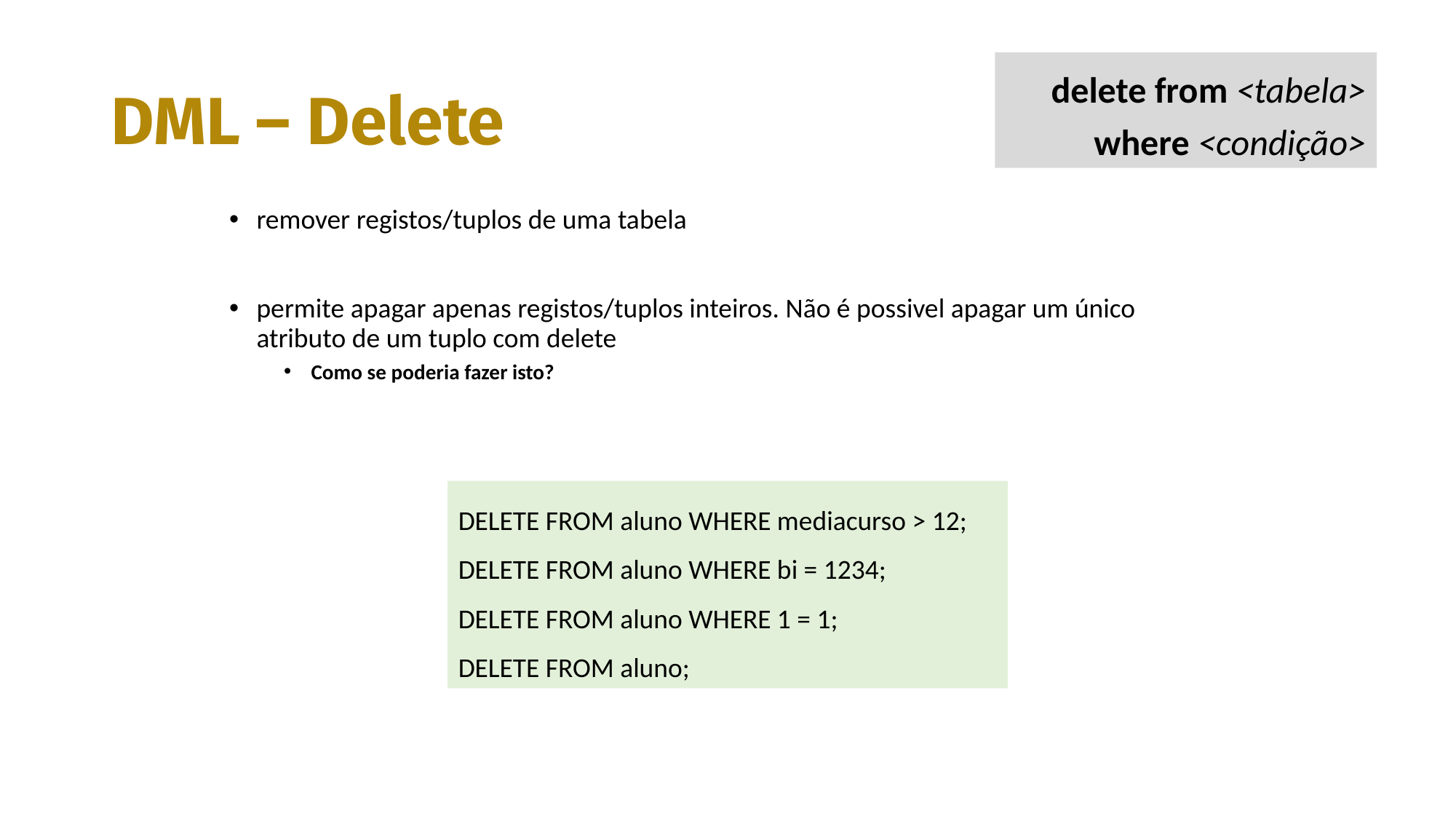

# DML – Delete
delete from <tabela>
where <condição>
remover registos/tuplos de uma tabela

permite apagar apenas registos/tuplos inteiros. Não é possivel apagar um único atributo de um tuplo com delete
Como se poderia fazer isto?
DELETE FROM aluno WHERE mediacurso > 12;
DELETE FROM aluno WHERE bi = 1234;
DELETE FROM aluno WHERE 1 = 1;
DELETE FROM aluno;